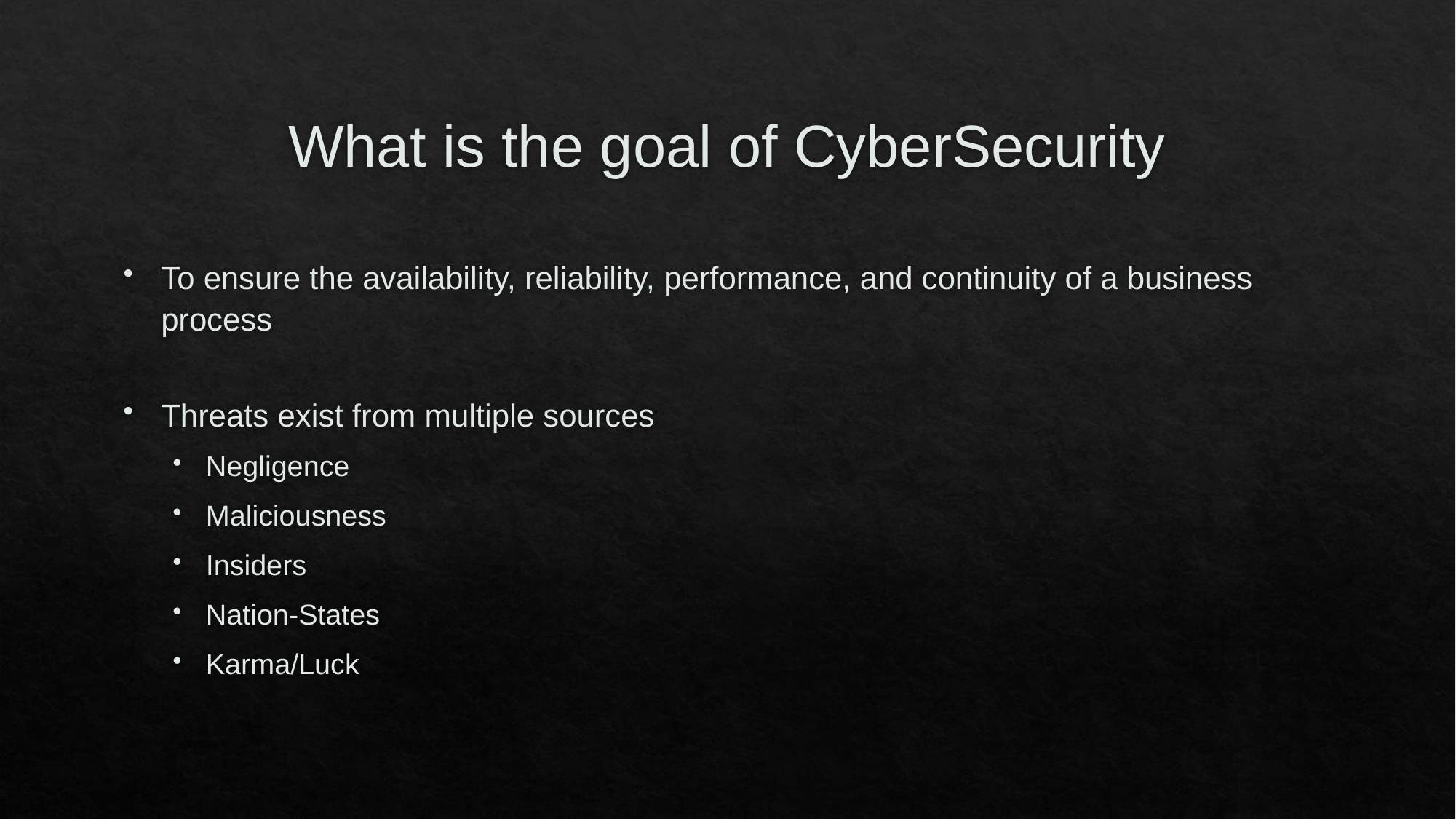

# What is the goal of CyberSecurity
To ensure the availability, reliability, performance, and continuity of a business process
Threats exist from multiple sources
Negligence
Maliciousness
Insiders
Nation-States
Karma/Luck